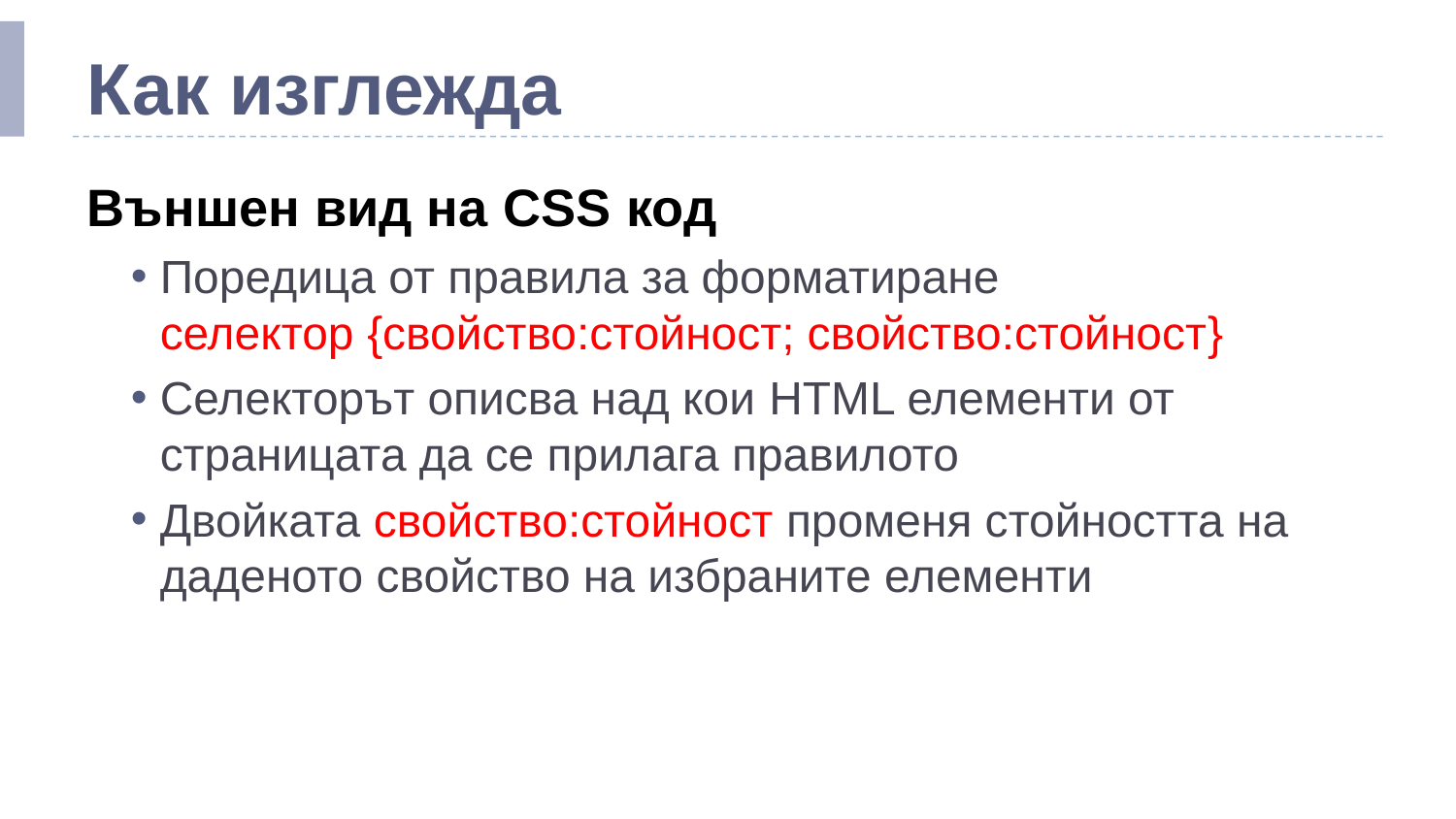

# Как изглежда
Външен вид на CSS код
Поредица от правила за форматиране
селектор {свойство:стойност; свойство:стойност}
Селекторът описва над кои HTML елементи от страницата да се прилага правилото
Двойката свойство:стойност променя стойността на даденото свойство на избраните елементи